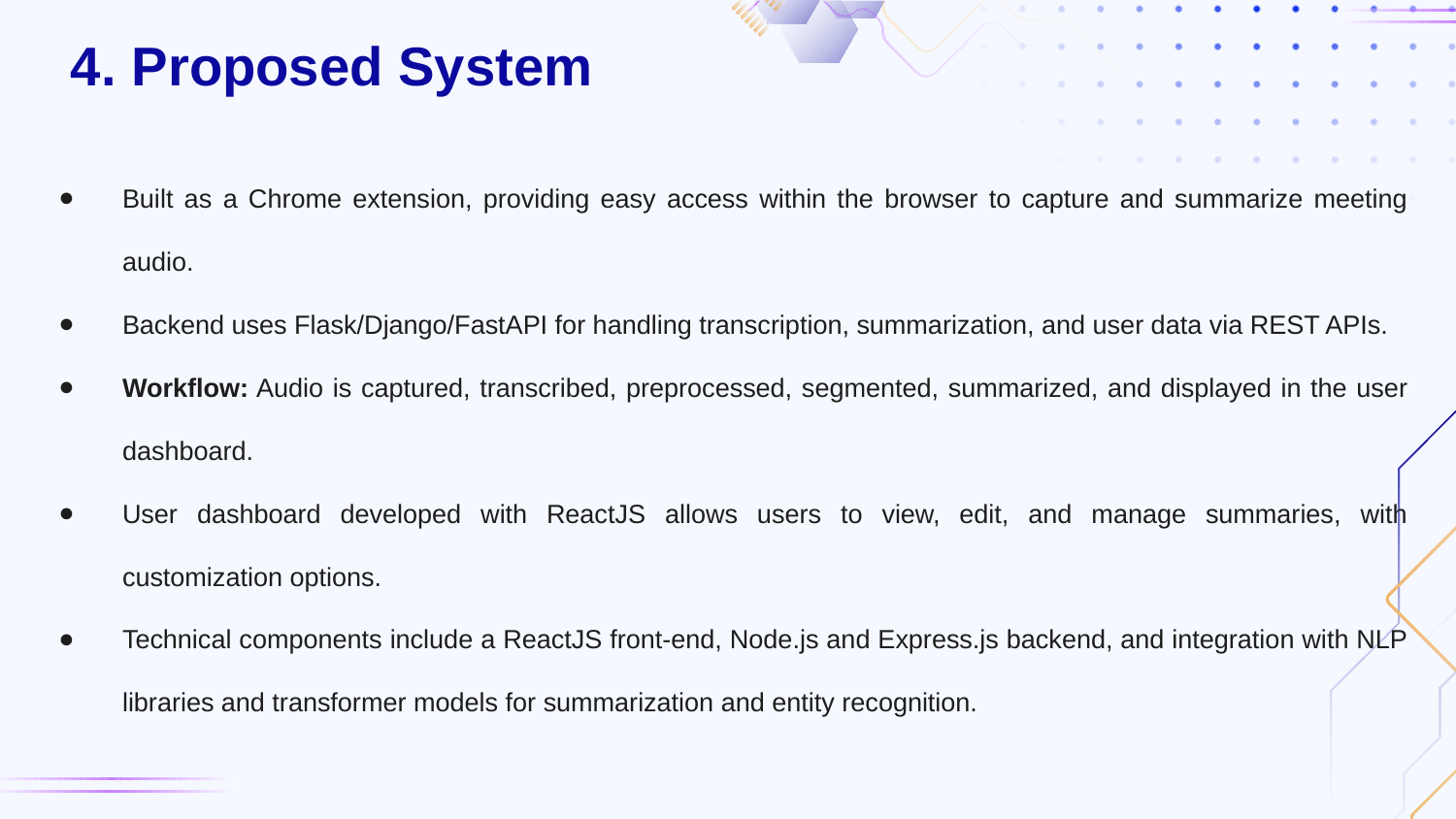

# 4. Proposed System
Built as a Chrome extension, providing easy access within the browser to capture and summarize meeting audio.
Backend uses Flask/Django/FastAPI for handling transcription, summarization, and user data via REST APIs.
Workflow: Audio is captured, transcribed, preprocessed, segmented, summarized, and displayed in the user dashboard.
User dashboard developed with ReactJS allows users to view, edit, and manage summaries, with customization options.
Technical components include a ReactJS front-end, Node.js and Express.js backend, and integration with NLP libraries and transformer models for summarization and entity recognition.